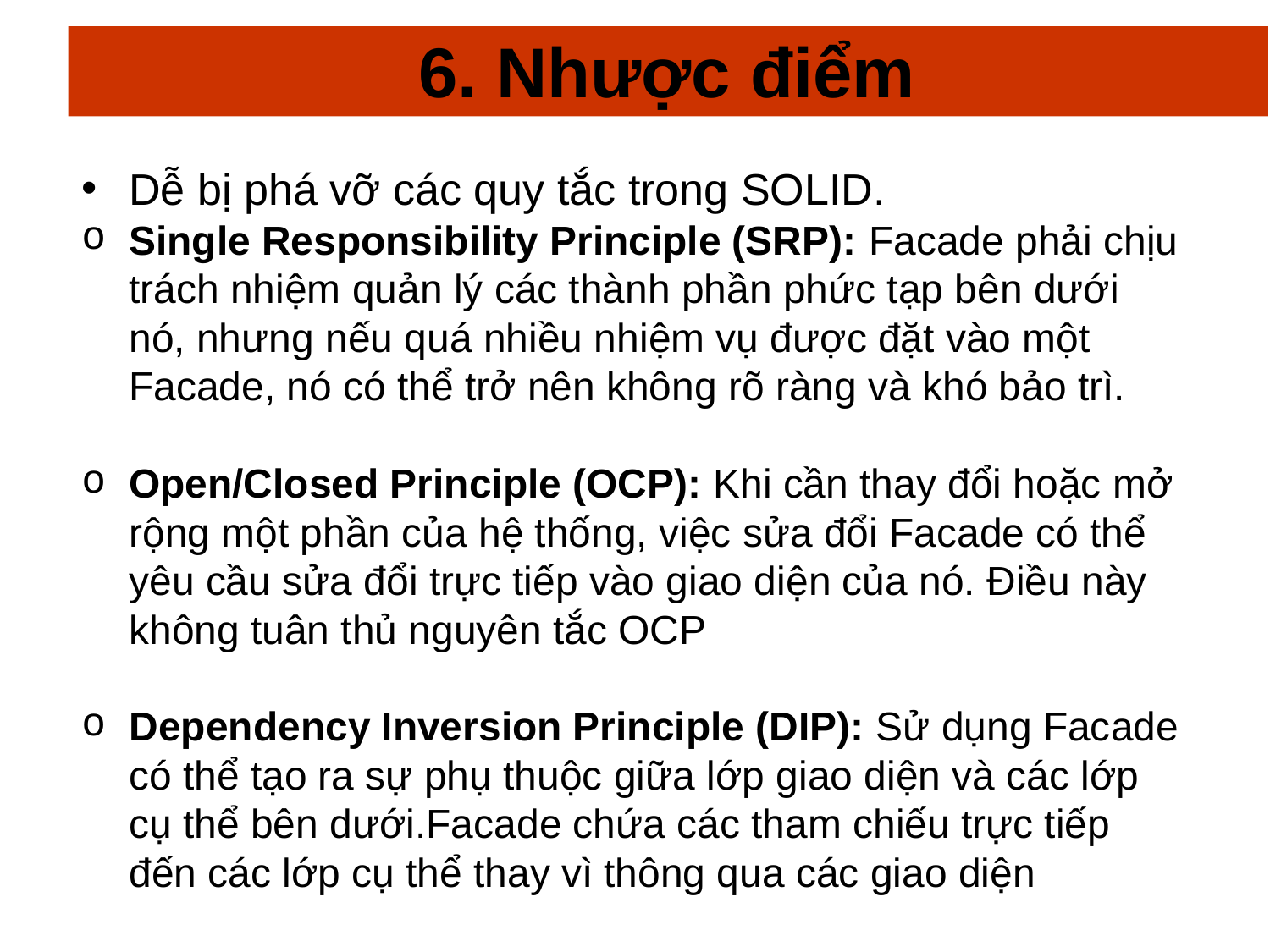

# 6. Nhược điểm
Dễ bị phá vỡ các quy tắc trong SOLID.
Single Responsibility Principle (SRP): Facade phải chịu trách nhiệm quản lý các thành phần phức tạp bên dưới nó, nhưng nếu quá nhiều nhiệm vụ được đặt vào một Facade, nó có thể trở nên không rõ ràng và khó bảo trì.

Open/Closed Principle (OCP): Khi cần thay đổi hoặc mở rộng một phần của hệ thống, việc sửa đổi Facade có thể yêu cầu sửa đổi trực tiếp vào giao diện của nó. Điều này không tuân thủ nguyên tắc OCP

Dependency Inversion Principle (DIP): Sử dụng Facade có thể tạo ra sự phụ thuộc giữa lớp giao diện và các lớp cụ thể bên dưới.Facade chứa các tham chiếu trực tiếp đến các lớp cụ thể thay vì thông qua các giao diện